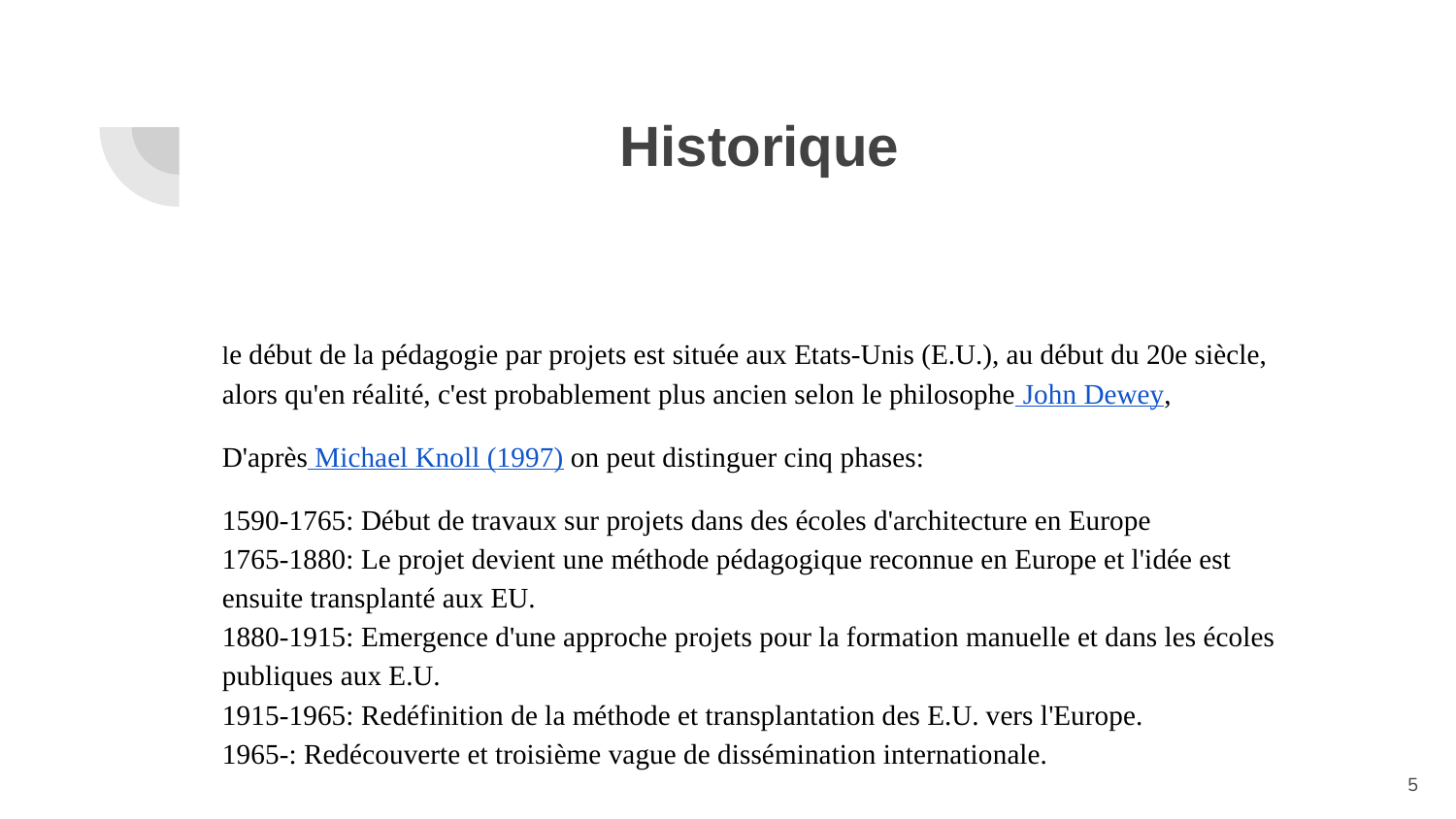

# Historique
le début de la pédagogie par projets est située aux Etats-Unis (E.U.), au début du 20e siècle, alors qu'en réalité, c'est probablement plus ancien selon le philosophe John Dewey,
D'après Michael Knoll (1997) on peut distinguer cinq phases:
1590-1765: Début de travaux sur projets dans des écoles d'architecture en Europe
1765-1880: Le projet devient une méthode pédagogique reconnue en Europe et l'idée est ensuite transplanté aux EU.
1880-1915: Emergence d'une approche projets pour la formation manuelle et dans les écoles publiques aux E.U.
1915-1965: Redéfinition de la méthode et transplantation des E.U. vers l'Europe.
1965-: Redécouverte et troisième vague de dissémination internationale.

5